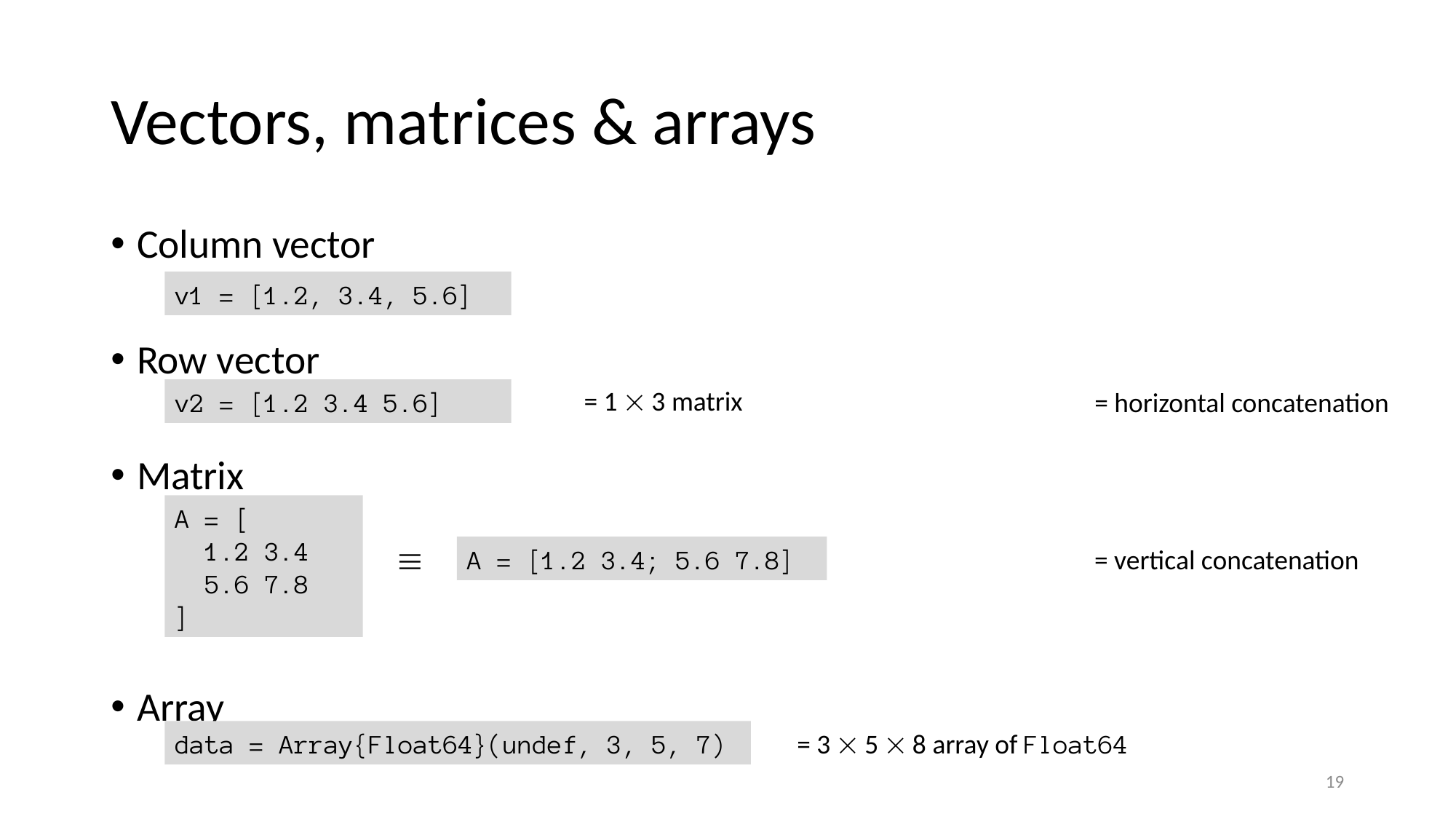

# Vectors, matrices & arrays
Column vector

Row vector

Matrix

Array
v1 = [1.2, 3.4, 5.6]
= 1 × 3 matrix
v2 = [1.2 3.4 5.6]
= horizontal concatenation
A = [
  1.2 3.4
  5.6 7.8
]
≡
A = [1.2 3.4; 5.6 7.8]
= vertical concatenation
data = Array{Float64}(undef, 3, 5, 7)
= 3 × 5 × 8 array of Float64
19